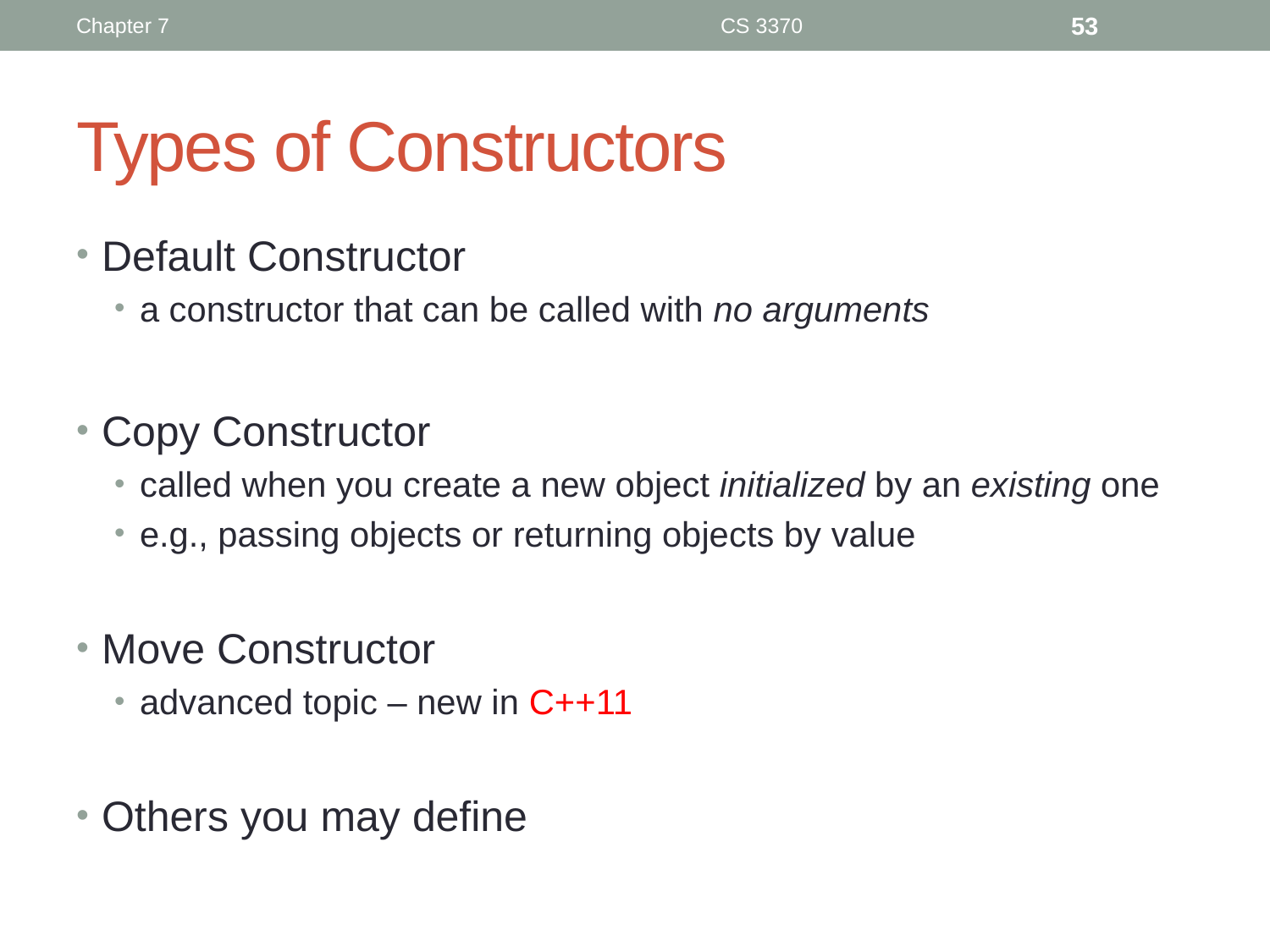

Chapter 7
CS 3370
53
# Types of Constructors
Default Constructor
a constructor that can be called with no arguments

Copy Constructor
called when you create a new object initialized by an existing one
e.g., passing objects or returning objects by value

Move Constructor
advanced topic – new in C++11

Others you may define